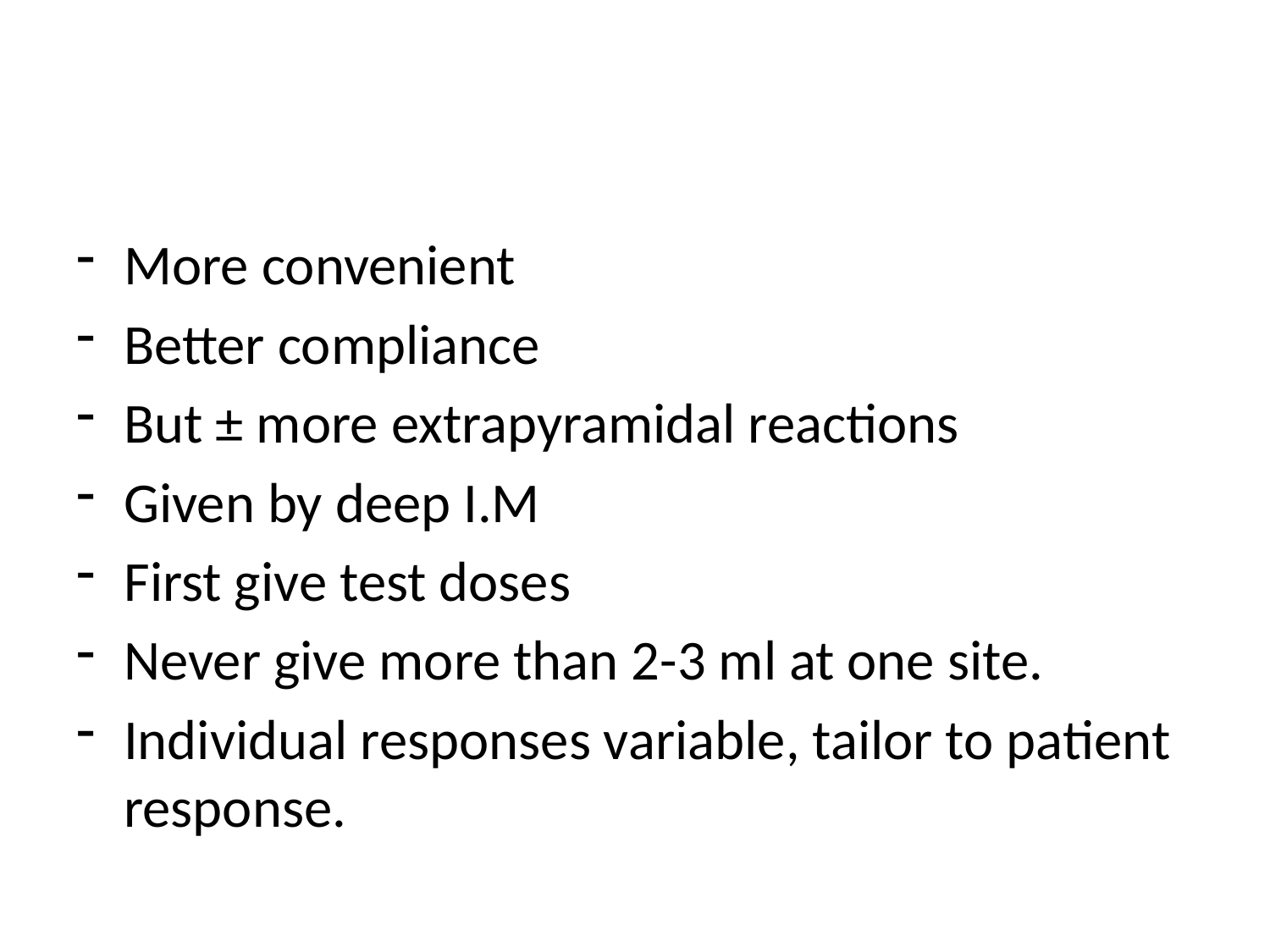

#
More convenient
Better compliance
But ± more extrapyramidal reactions
Given by deep I.M
First give test doses
Never give more than 2-3 ml at one site.
Individual responses variable, tailor to patient response.